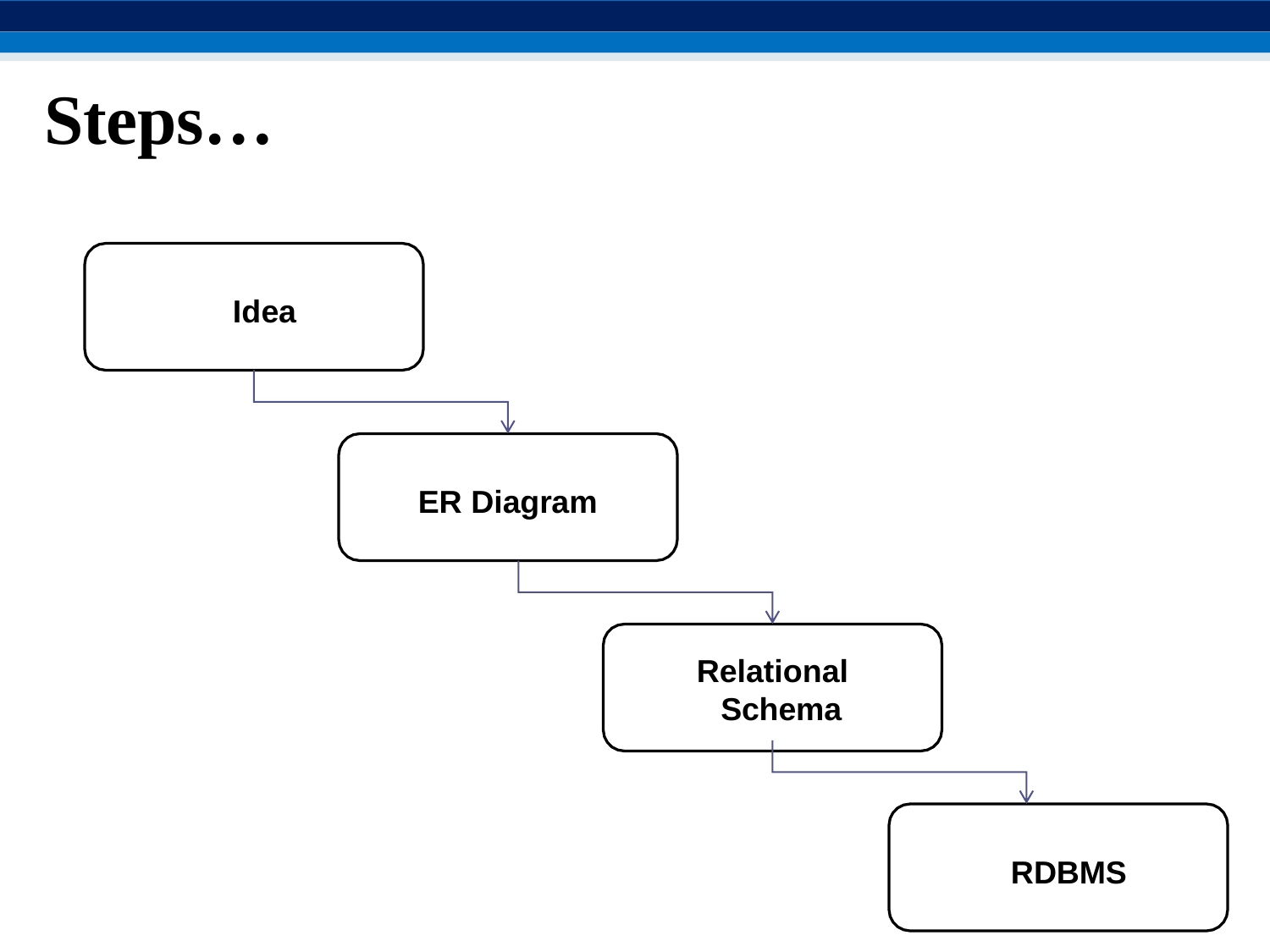

# Steps…

Idea

ER Diagram
Relational  Schema
RDBMS